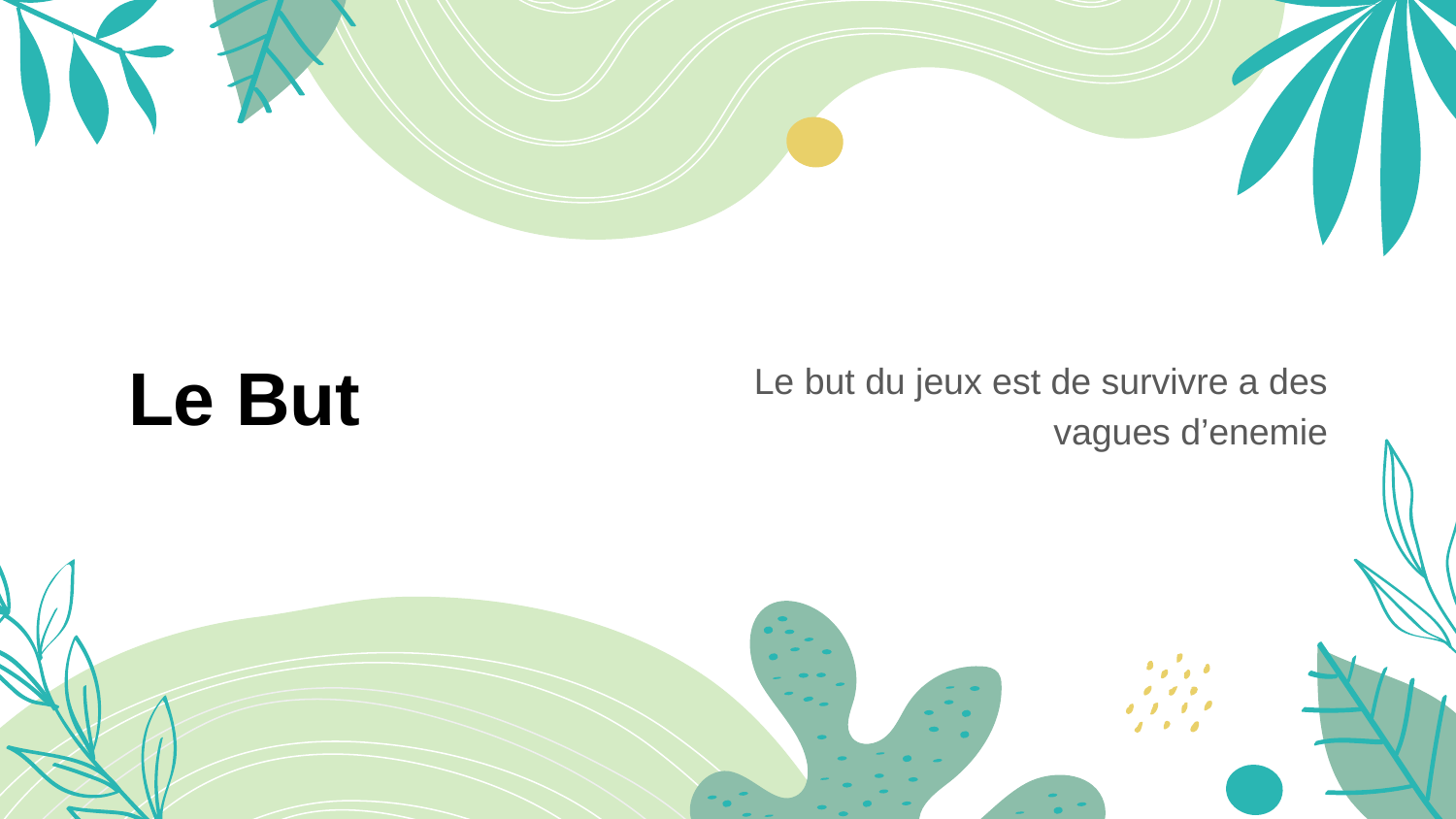

# Le But
Le but du jeux est de survivre a des vagues d’enemie